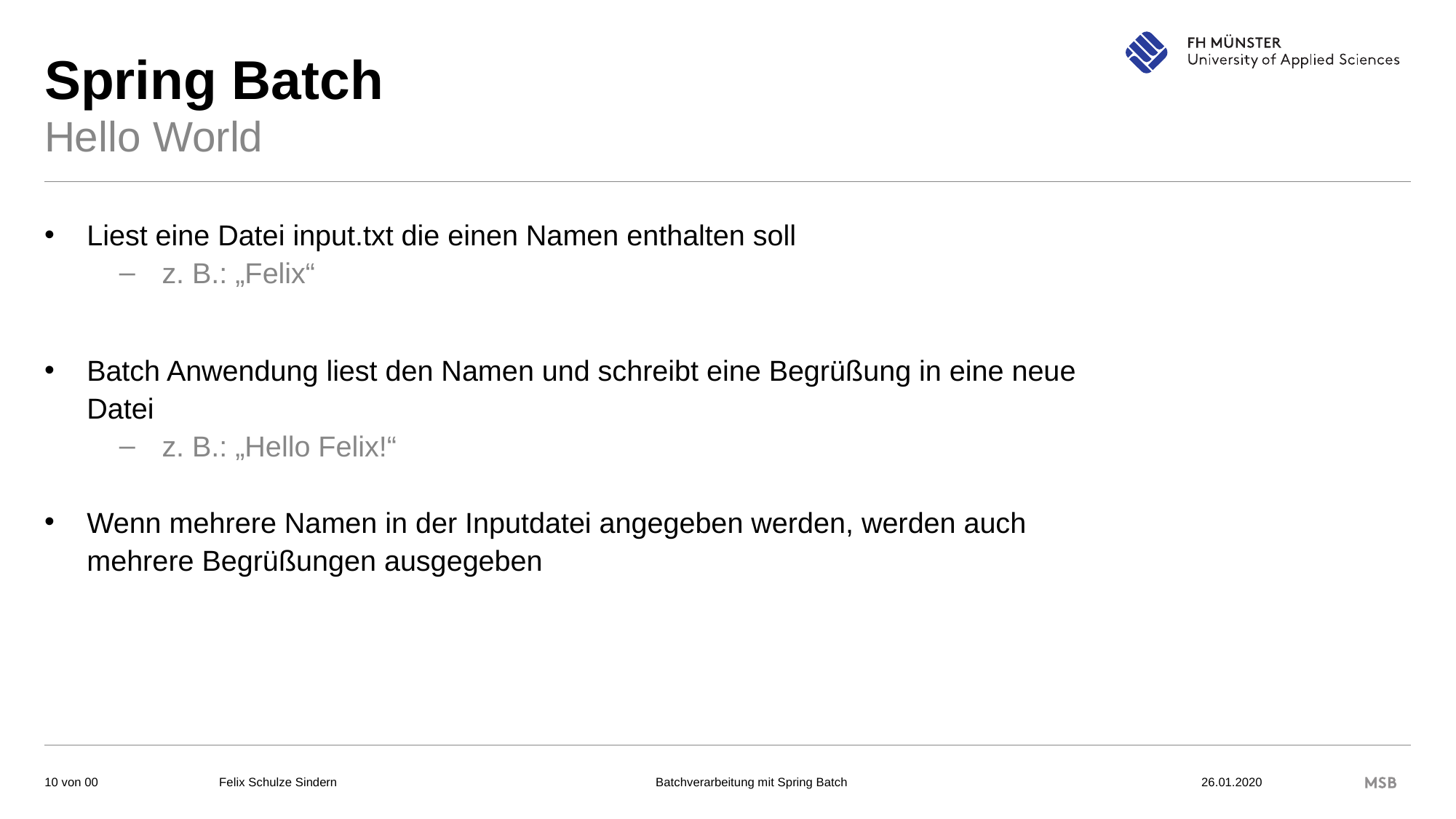

# Spring Batch
Hello World
Liest eine Datei input.txt die einen Namen enthalten soll
z. B.: „Felix“

Batch Anwendung liest den Namen und schreibt eine Begrüßung in eine neue Datei
z. B.: „Hello Felix!“

Wenn mehrere Namen in der Inputdatei angegeben werden, werden auch mehrere Begrüßungen ausgegeben

Felix Schulze Sindern			Batchverarbeitung mit Spring Batch 				26.01.2020